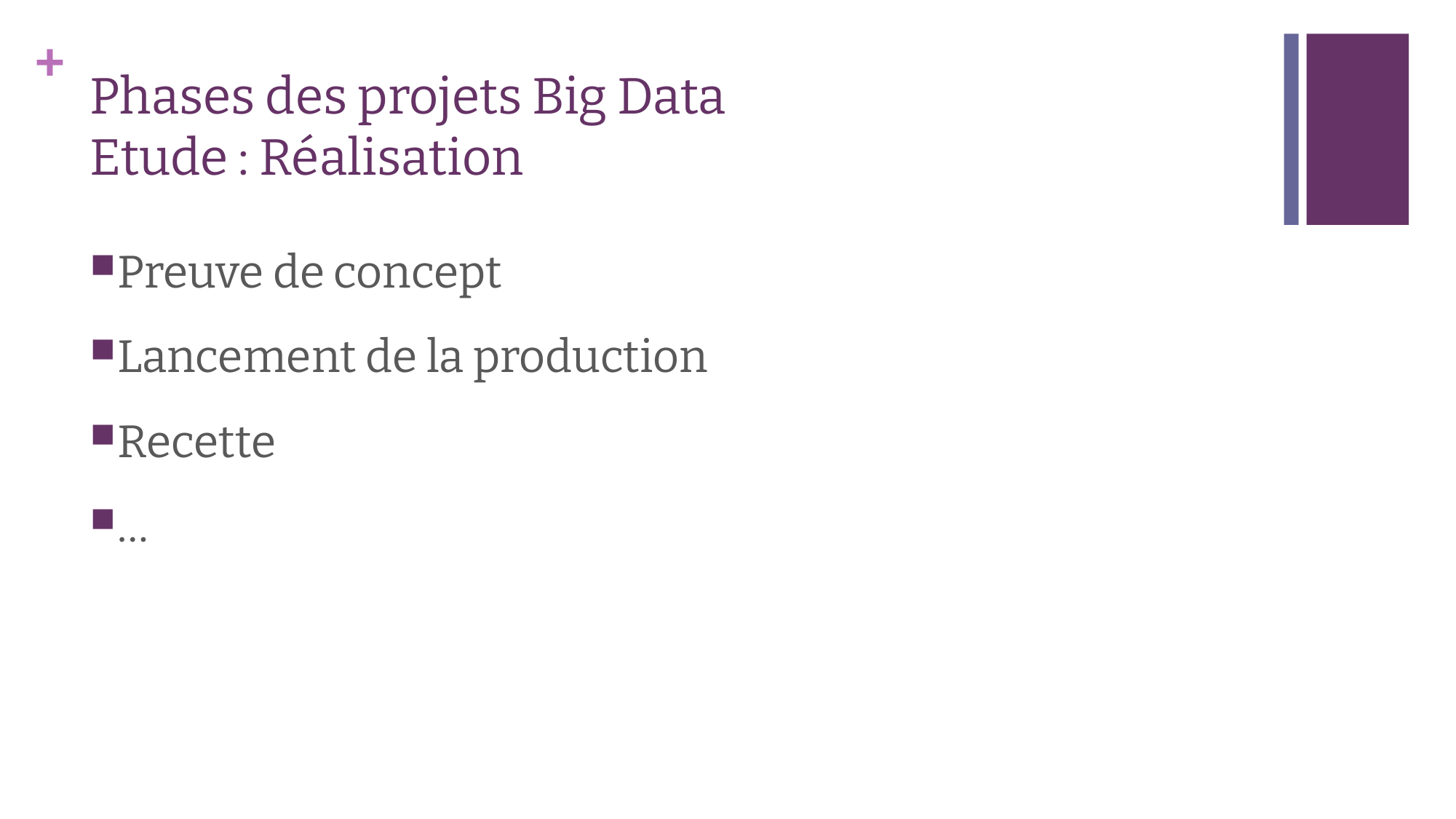

# Phases des projets Big Data Etude : Réalisation
Preuve de concept
Lancement de la production
Recette
…